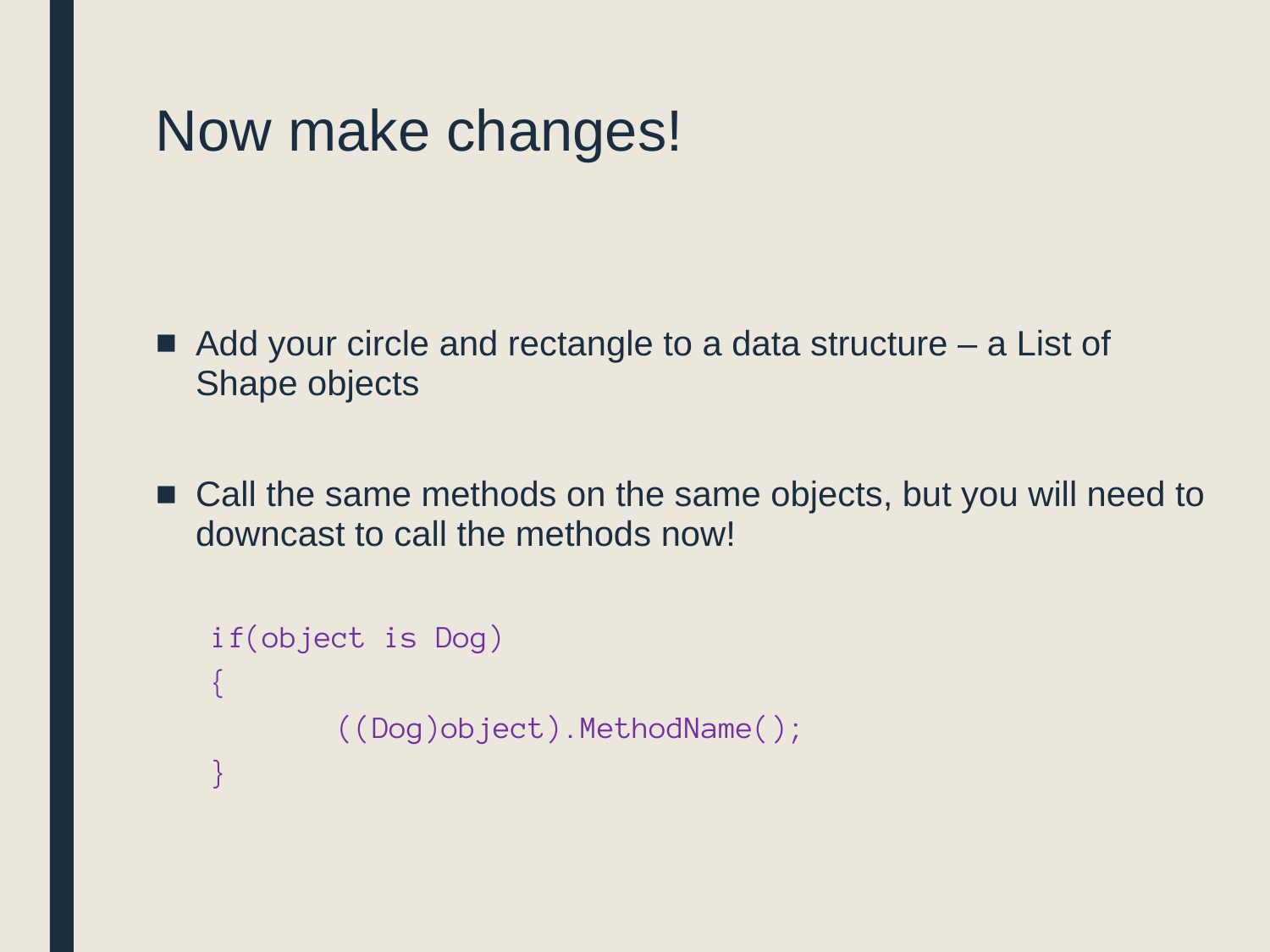

# Now make changes!
Add your circle and rectangle to a data structure – a List of Shape objects

Call the same methods on the same objects, but you will need to downcast to call the methods now!

if(object is Dog)
{
	((Dog)object).MethodName();
}